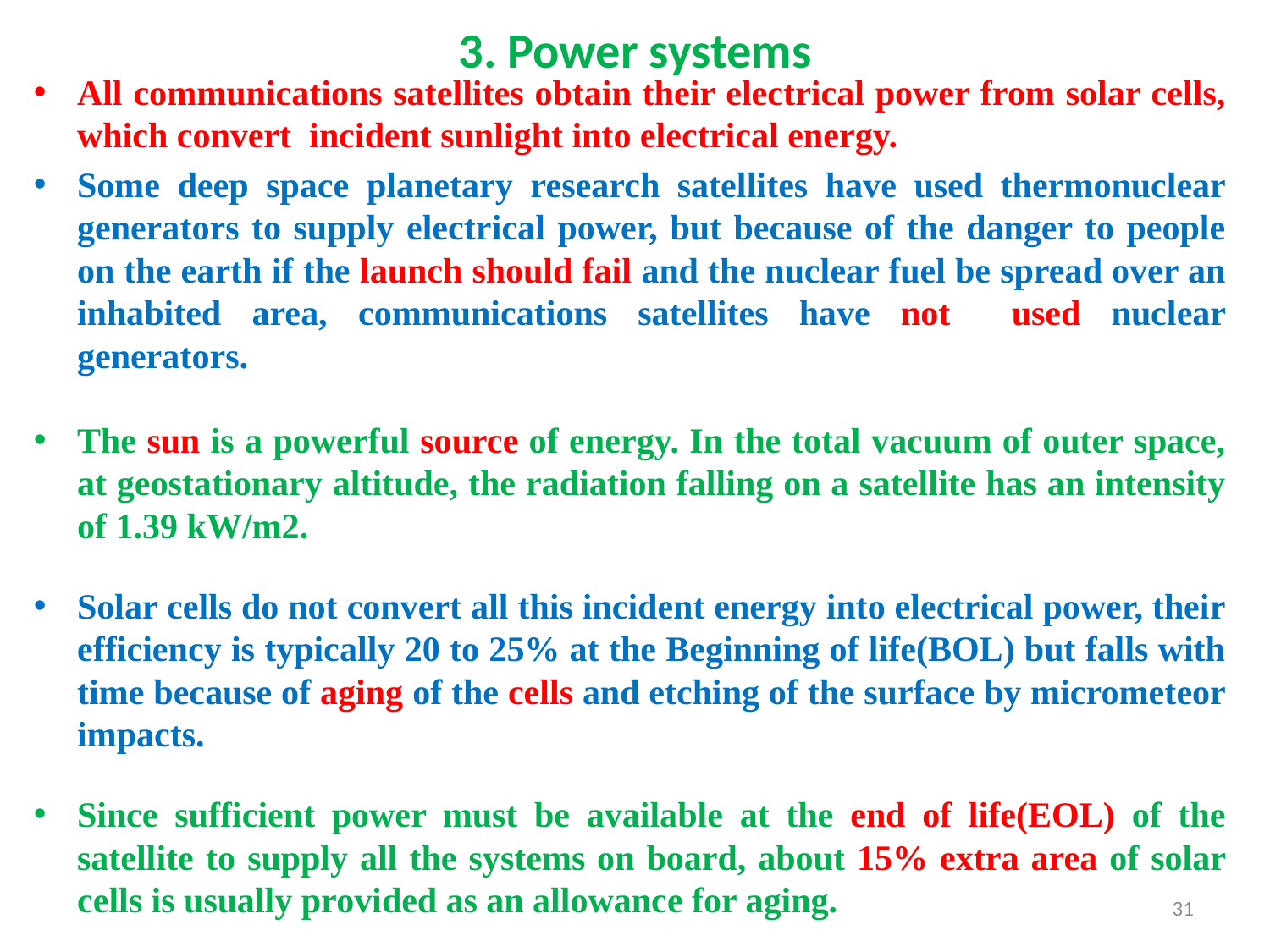

# 3. Power systems
All communications satellites obtain their electrical power from solar cells, which convert  incident sunlight into electrical energy.
Some deep space planetary research satellites have used thermonuclear generators to supply electrical power, but because of the danger to people on the earth if the launch should fail and the nuclear fuel be spread over an inhabited area, communications satellites have not  used nuclear generators.

The sun is a powerful source of energy. In the total vacuum of outer space, at geostationary altitude, the radiation falling on a satellite has an intensity of 1.39 kW/m2.

Solar cells do not convert all this incident energy into electrical power, their efficiency is typically 20 to 25% at the Beginning of life(BOL) but falls with time because of aging of the cells and etching of the surface by micrometeor impacts.

Since sufficient power must be available at the end of life(EOL) of the satellite to supply all the systems on board, about 15% extra area of solar cells is usually provided as an allowance for aging.
31